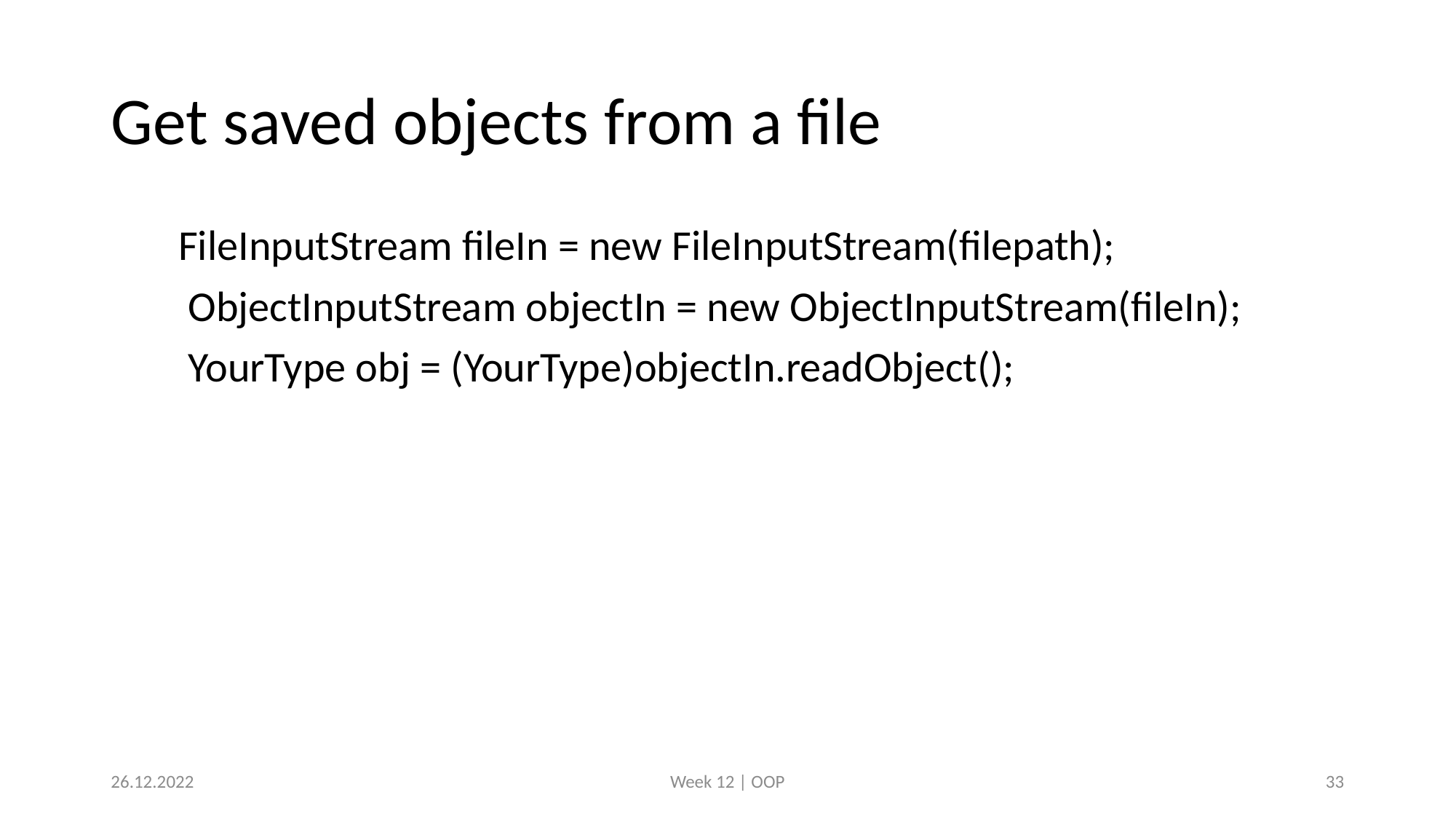

# Get saved objects from a file
       FileInputStream fileIn = new FileInputStream(filepath);
        ObjectInputStream objectIn = new ObjectInputStream(fileIn);
        YourType obj = (YourType)objectIn.readObject();
26.12.2022
Week 12 | OOP
33